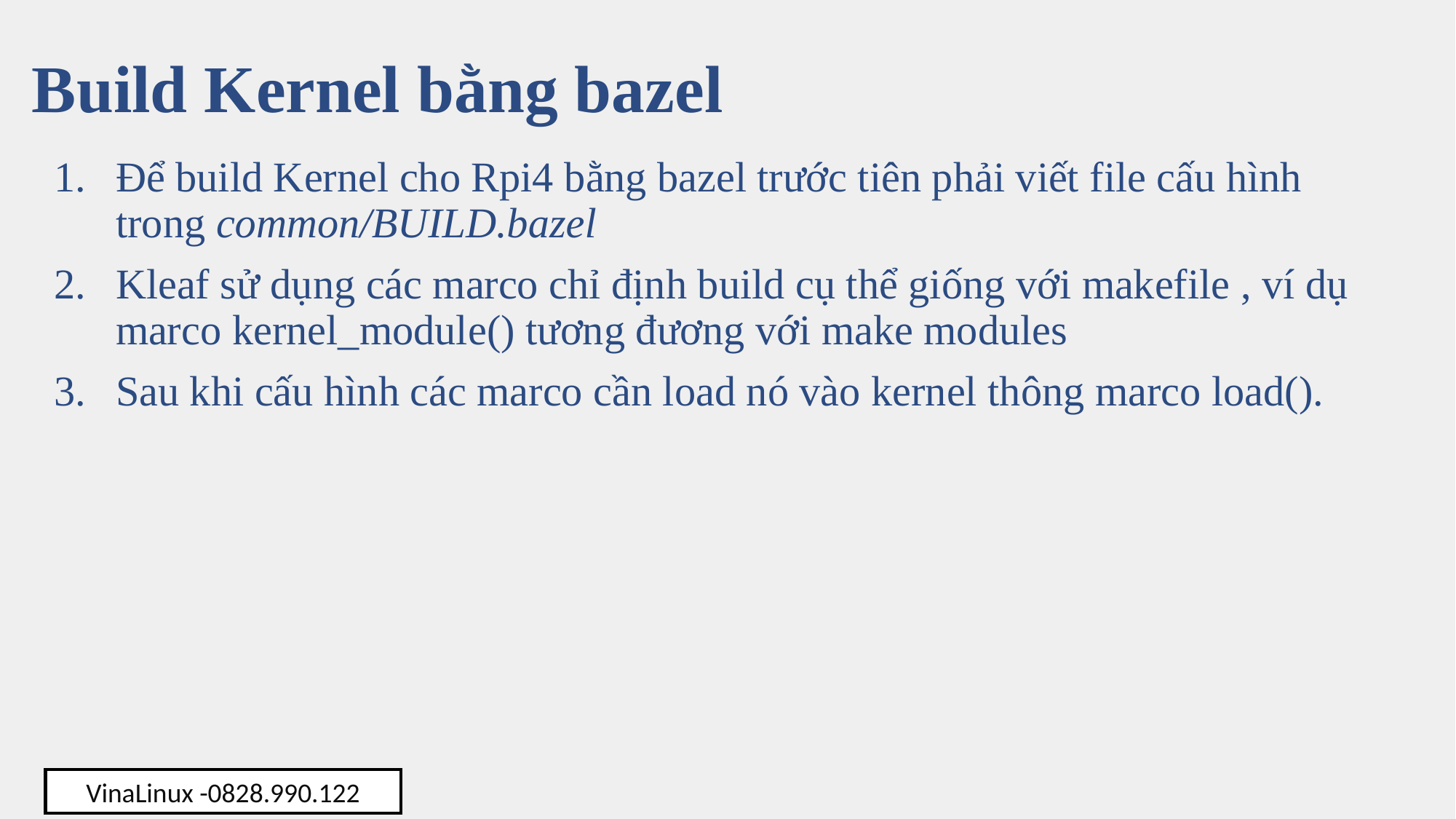

Build Kernel bằng bazel
Để build Kernel cho Rpi4 bằng bazel trước tiên phải viết file cấu hình trong common/BUILD.bazel
Kleaf sử dụng các marco chỉ định build cụ thể giống với makefile , ví dụ marco kernel_module() tương đương với make modules
Sau khi cấu hình các marco cần load nó vào kernel thông marco load().